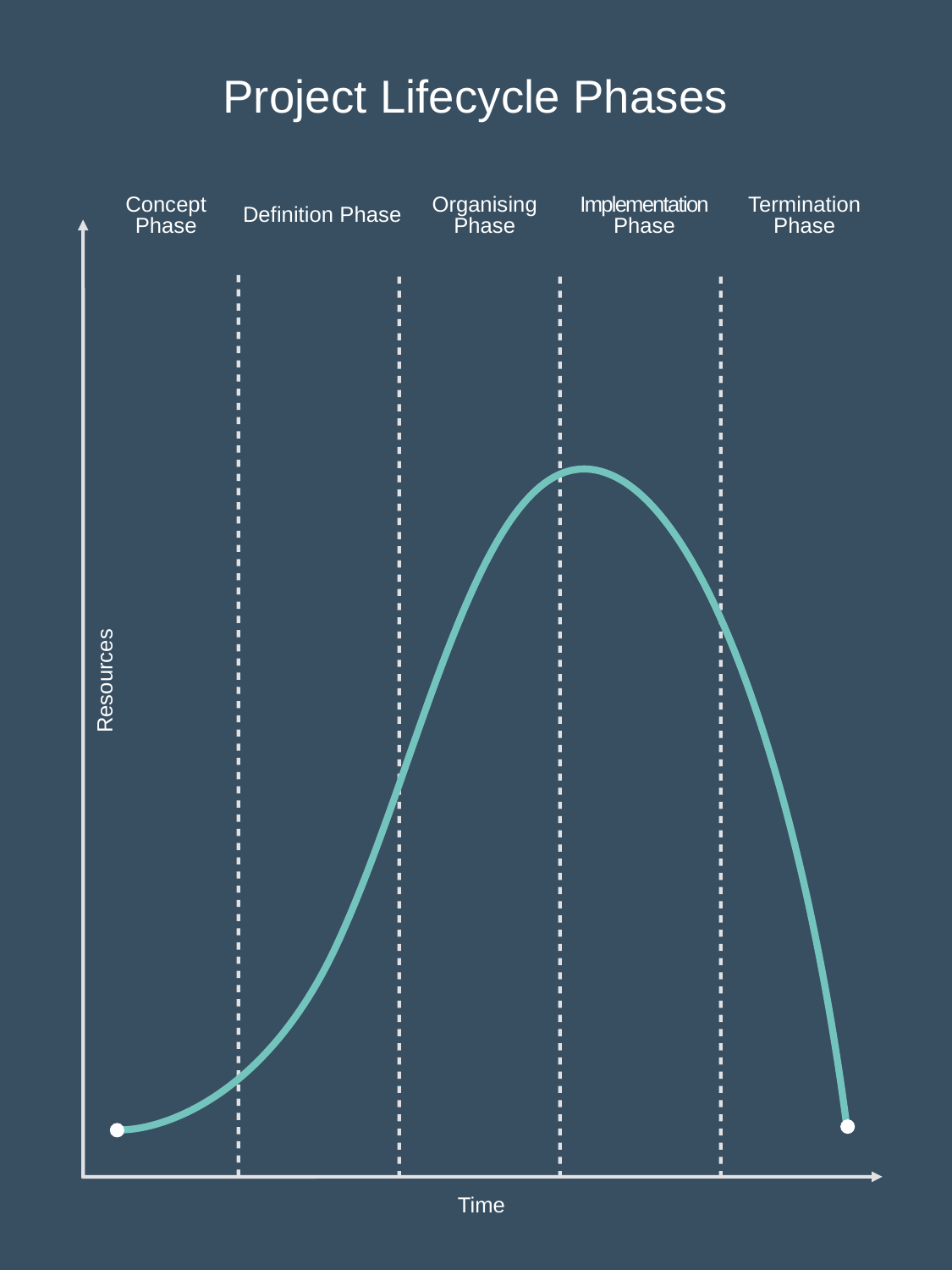

Project Lifecycle Phases
Implementation Phase
Termination
Phase
Concept Phase
Definition Phase
Organising Phase

Resources

Time